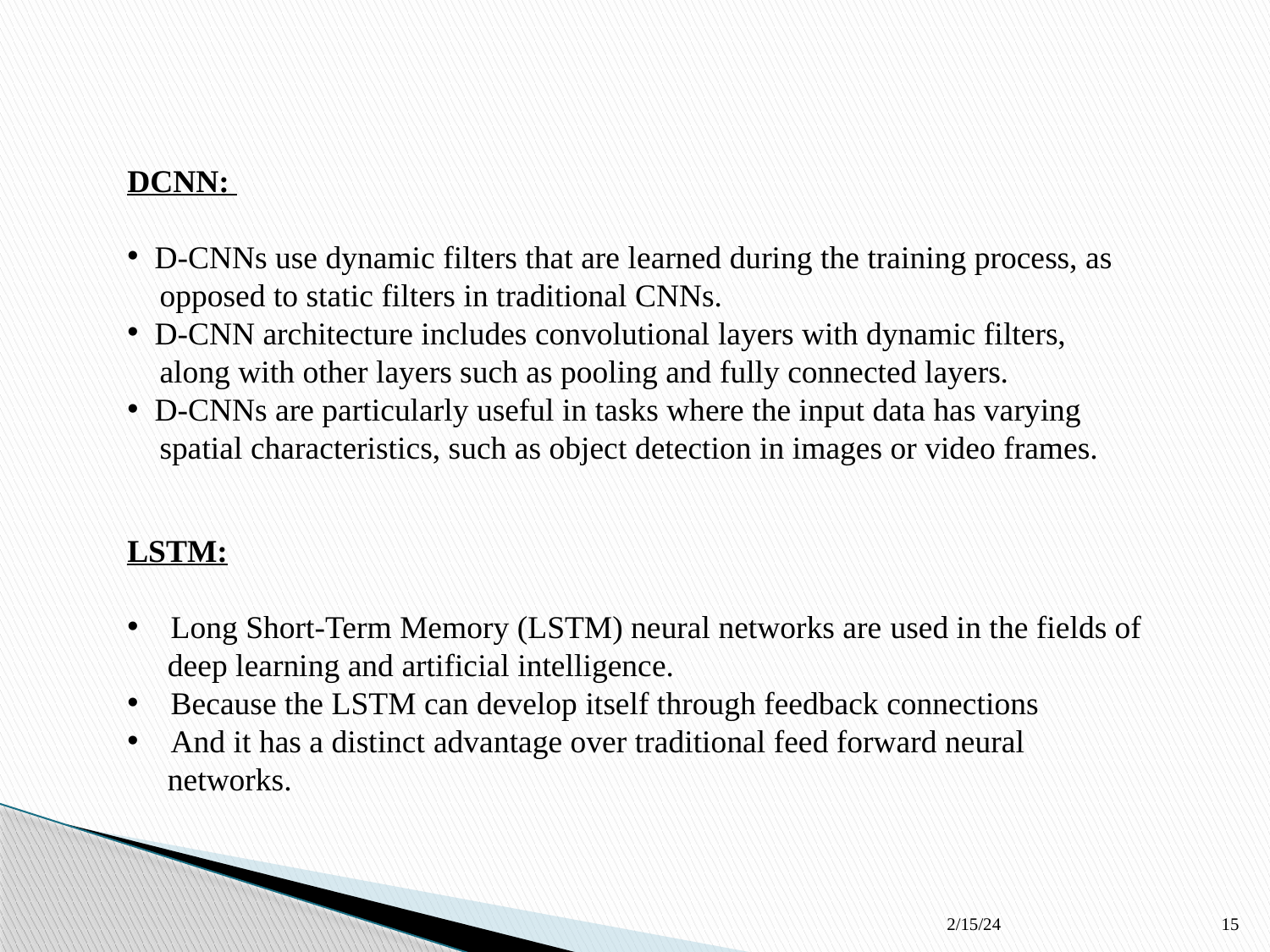

DCNN:

  D-CNNs use dynamic filters that are learned during the training process, as
    opposed to static filters in traditional CNNs.
  D-CNN architecture includes convolutional layers with dynamic filters,
    along with other layers such as pooling and fully connected layers.
  D-CNNs are particularly useful in tasks where the input data has varying
    spatial characteristics, such as object detection in images or video frames.

LSTM:

    Long Short-Term Memory (LSTM) neural networks are used in the fields of
     deep learning and artificial intelligence.
    Because the LSTM can develop itself through feedback connections
    And it has a distinct advantage over traditional feed forward neural
     networks.

2/15/24
15